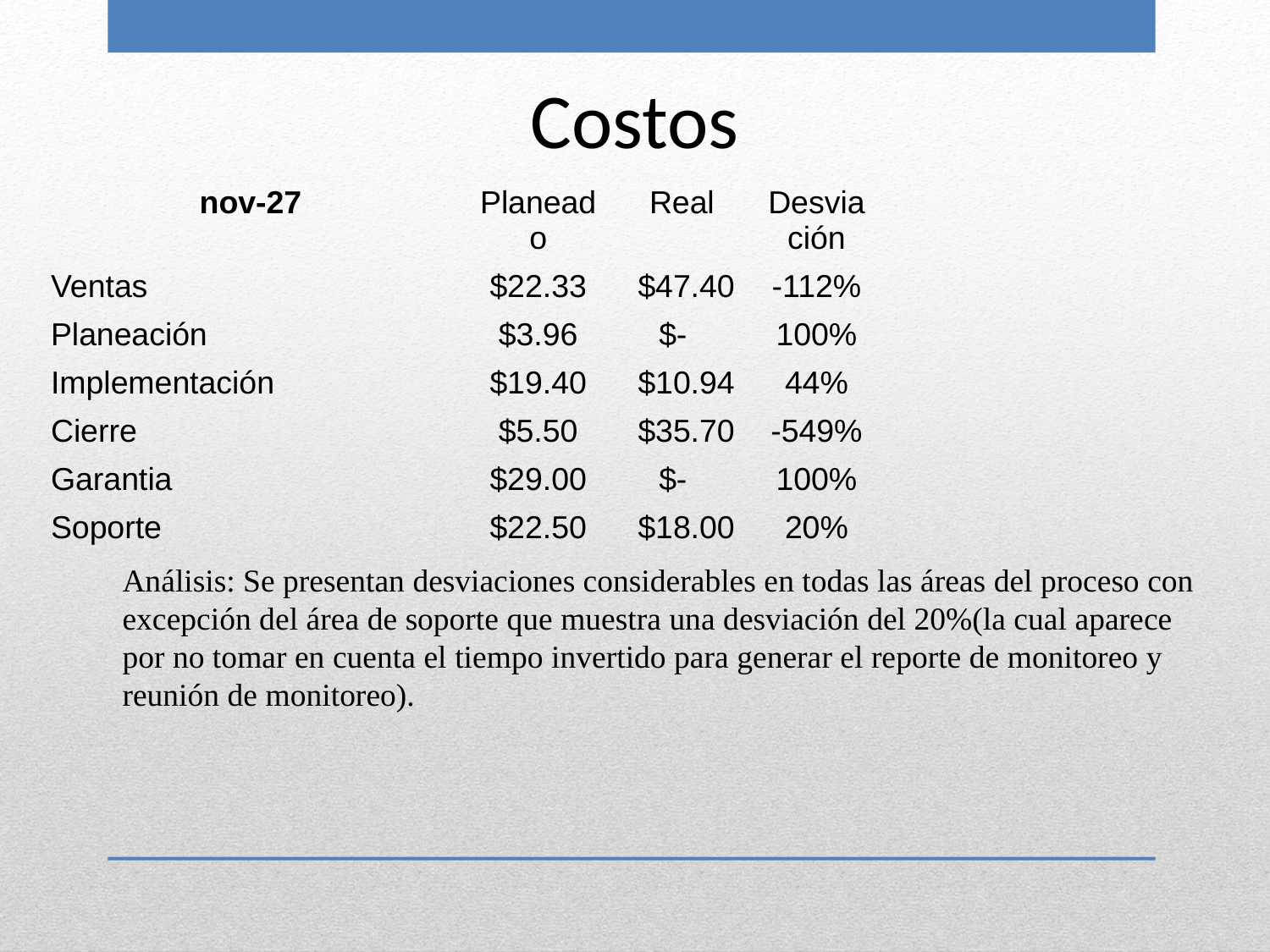

Costos
| nov-27 | Planeado | Real | Desviación |
| --- | --- | --- | --- |
| Ventas | $22.33 | $47.40 | -112% |
| Planeación | $3.96 | $- | 100% |
| Implementación | $19.40 | $10.94 | 44% |
| Cierre | $5.50 | $35.70 | -549% |
| Garantia | $29.00 | $- | 100% |
| Soporte | $22.50 | $18.00 | 20% |

Análisis: Se presentan desviaciones considerables en todas las áreas del proceso con excepción del área de soporte que muestra una desviación del 20%(la cual aparece por no tomar en cuenta el tiempo invertido para generar el reporte de monitoreo y reunión de monitoreo).